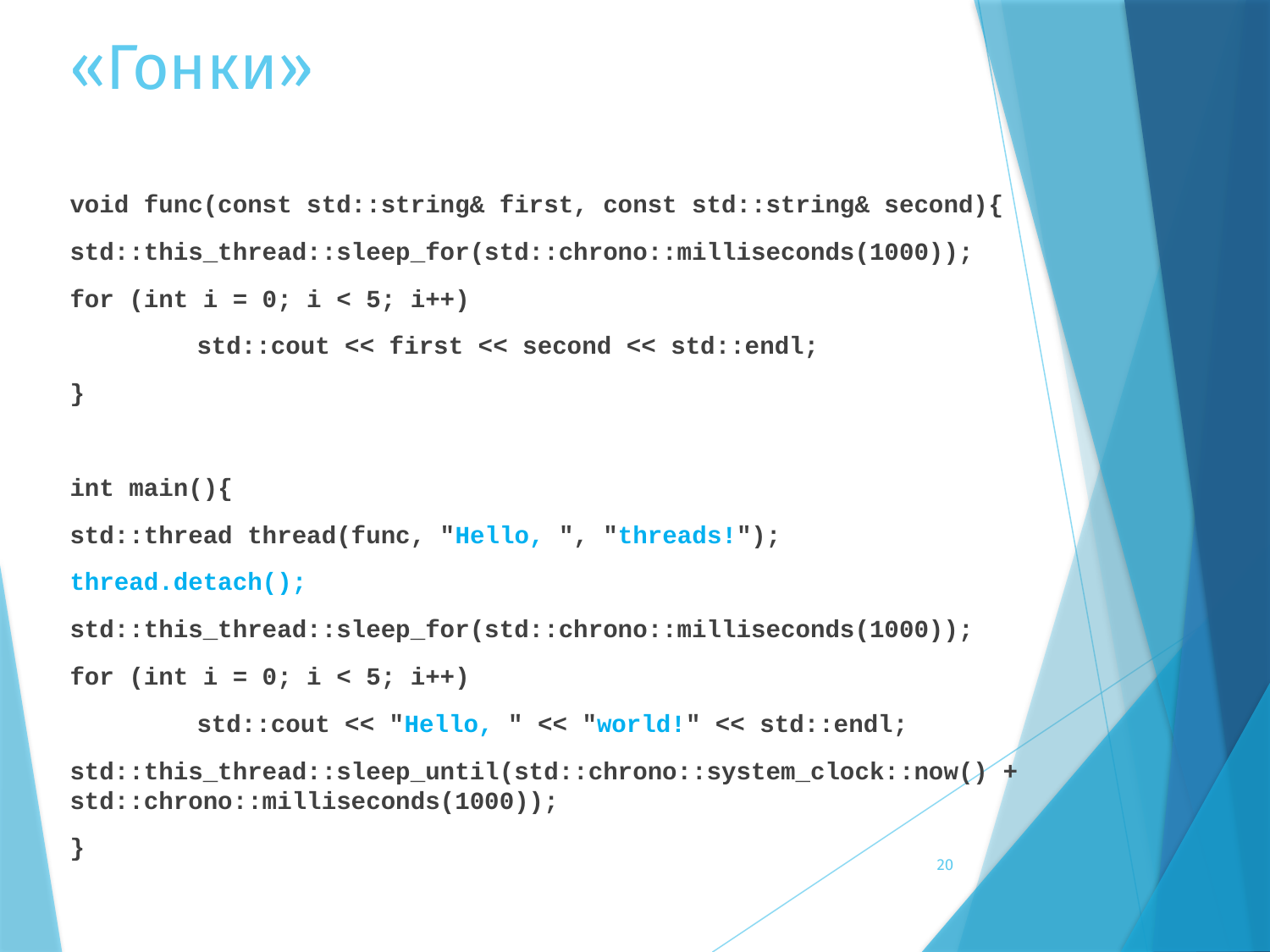

# «Гонки»
void func(const std::string& first, const std::string& second){
std::this_thread::sleep_for(std::chrono::milliseconds(1000));
for (int i = 0; i < 5; i++)
	std::cout << first << second << std::endl;
}

int main(){
std::thread thread(func, "Hello, ", "threads!");
thread.detach();
std::this_thread::sleep_for(std::chrono::milliseconds(1000));
for (int i = 0; i < 5; i++)
	std::cout << "Hello, " << "world!" << std::endl;
std::this_thread::sleep_until(std::chrono::system_clock::now() + std::chrono::milliseconds(1000));
}
20